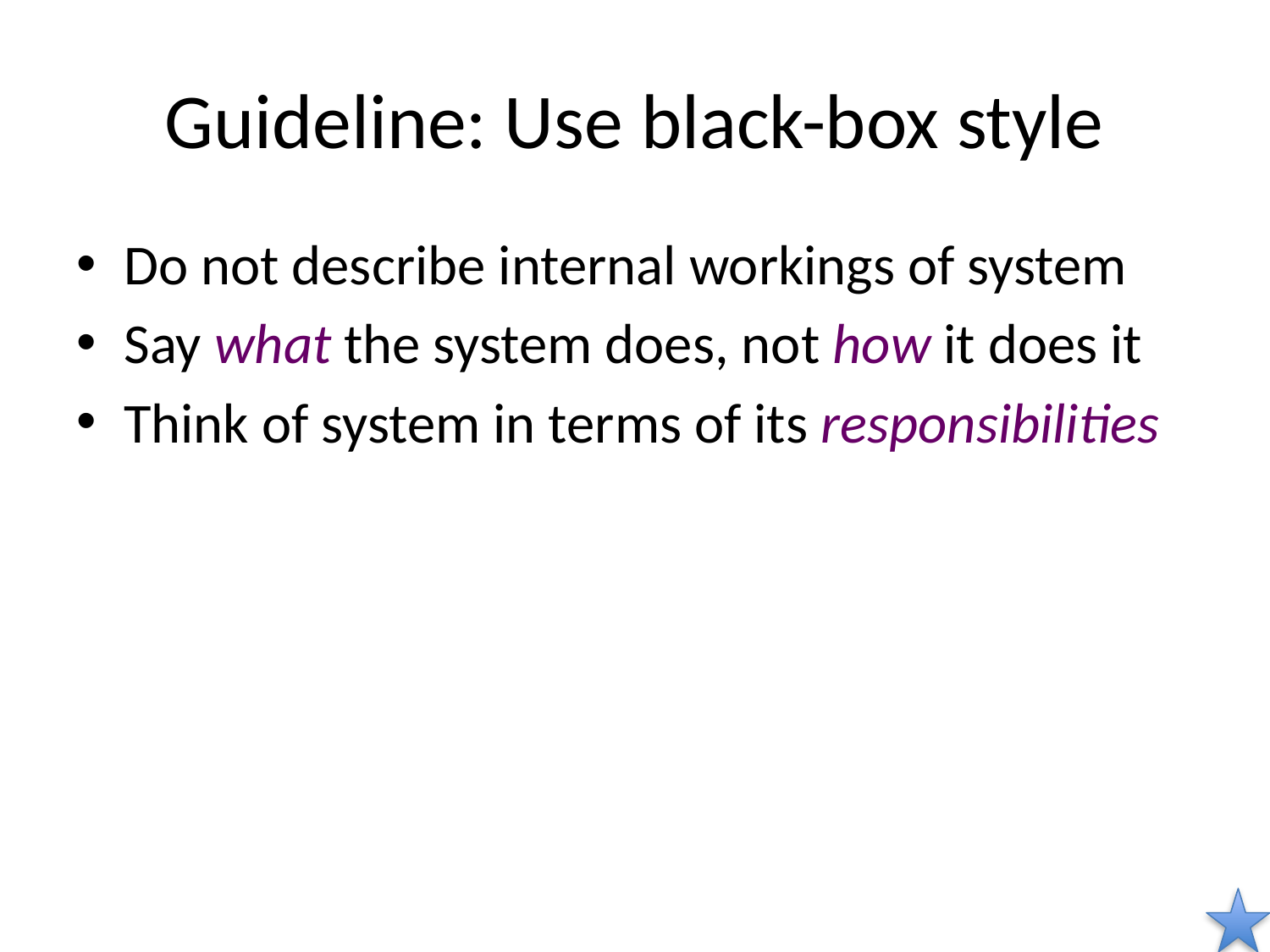

# Guideline: Use black-box style
Do not describe internal workings of system
Say what the system does, not how it does it
Think of system in terms of its responsibilities